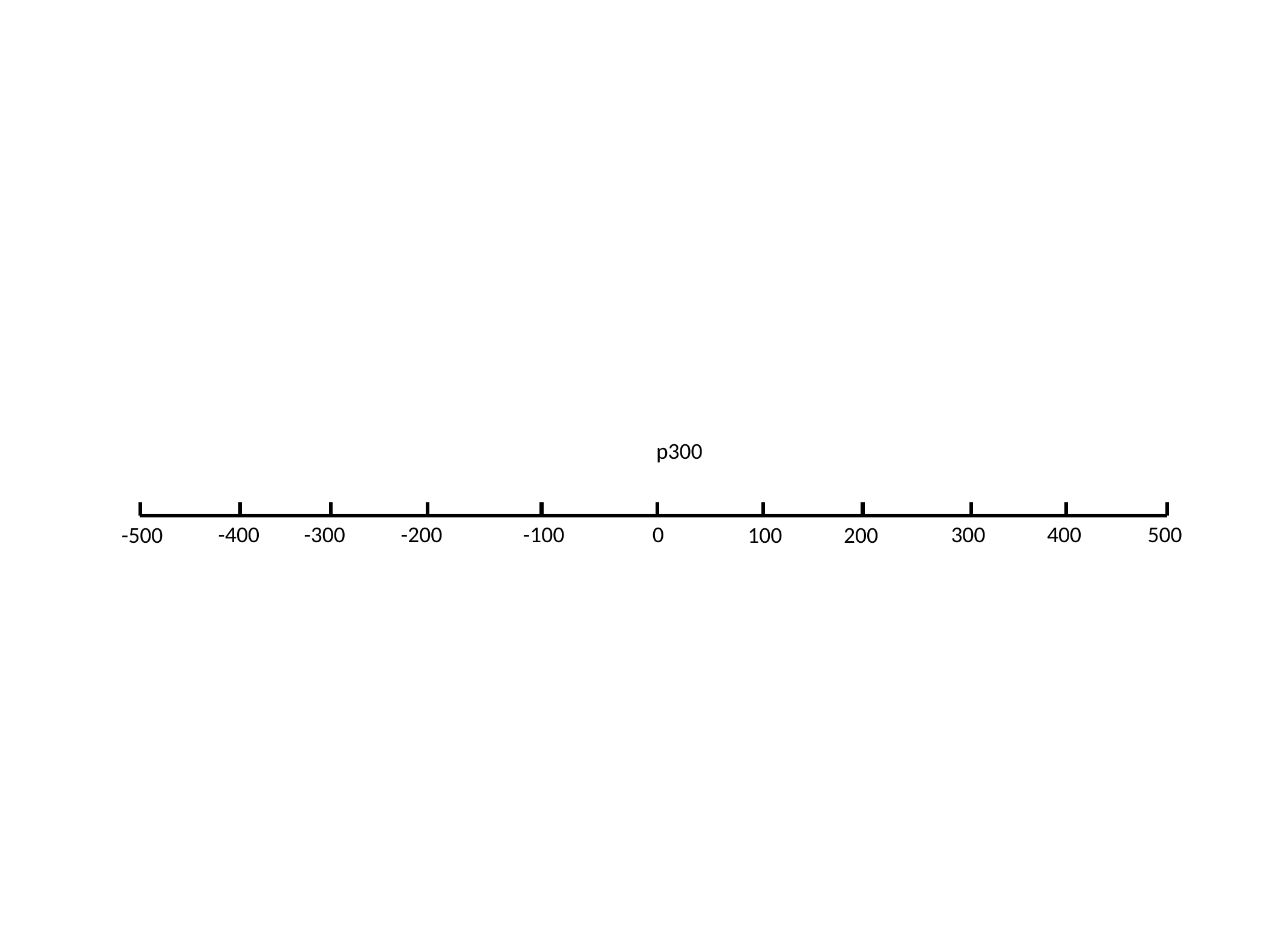

p300
-400
300
500
-200
-100
0
400
-300
-500
100
200